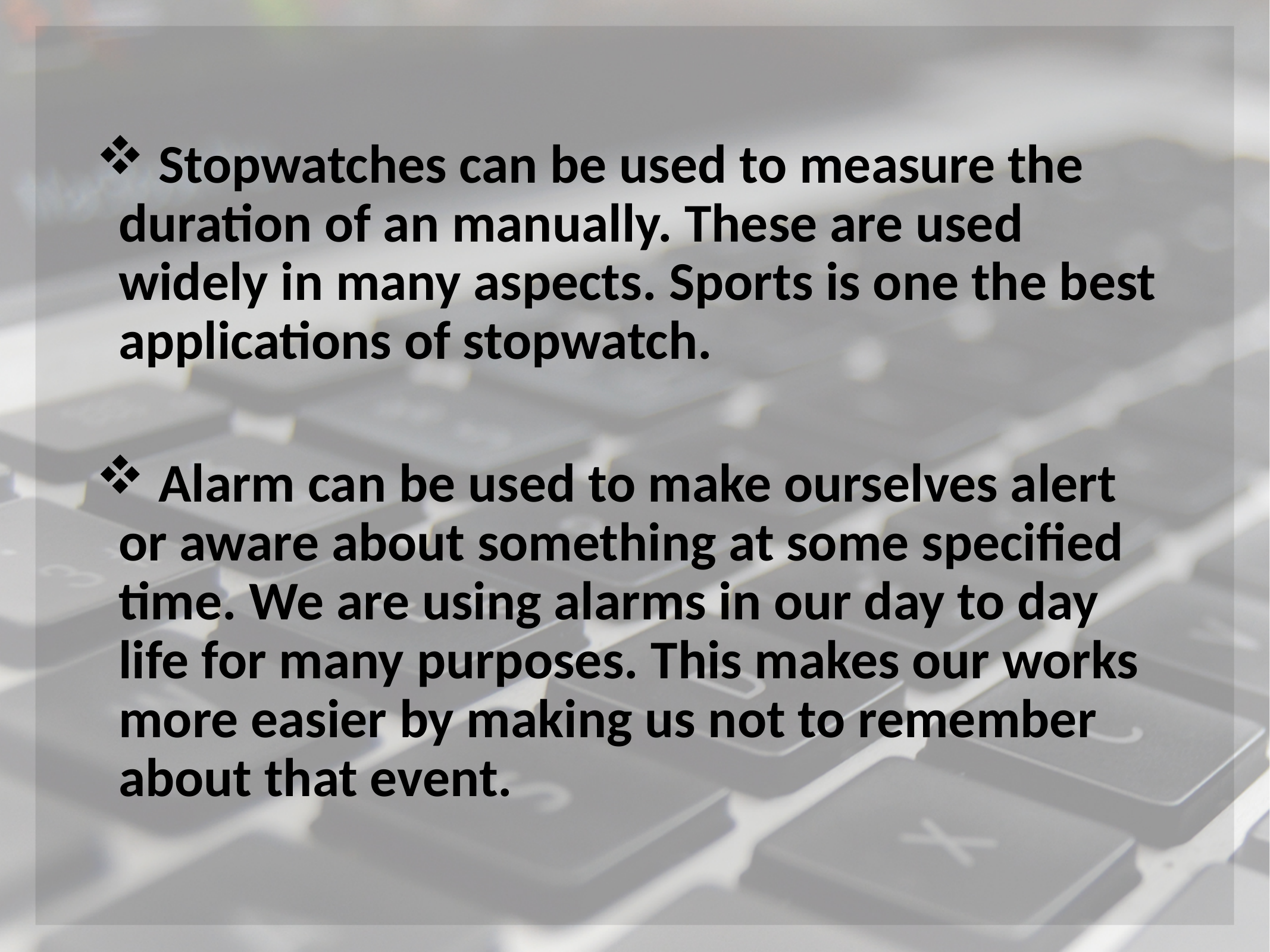

Stopwatches can be used to measure the duration of an manually. These are used widely in many aspects. Sports is one the best applications of stopwatch.

 Alarm can be used to make ourselves alert or aware about something at some specified time. We are using alarms in our day to day life for many purposes. This makes our works more easier by making us not to remember about that event.